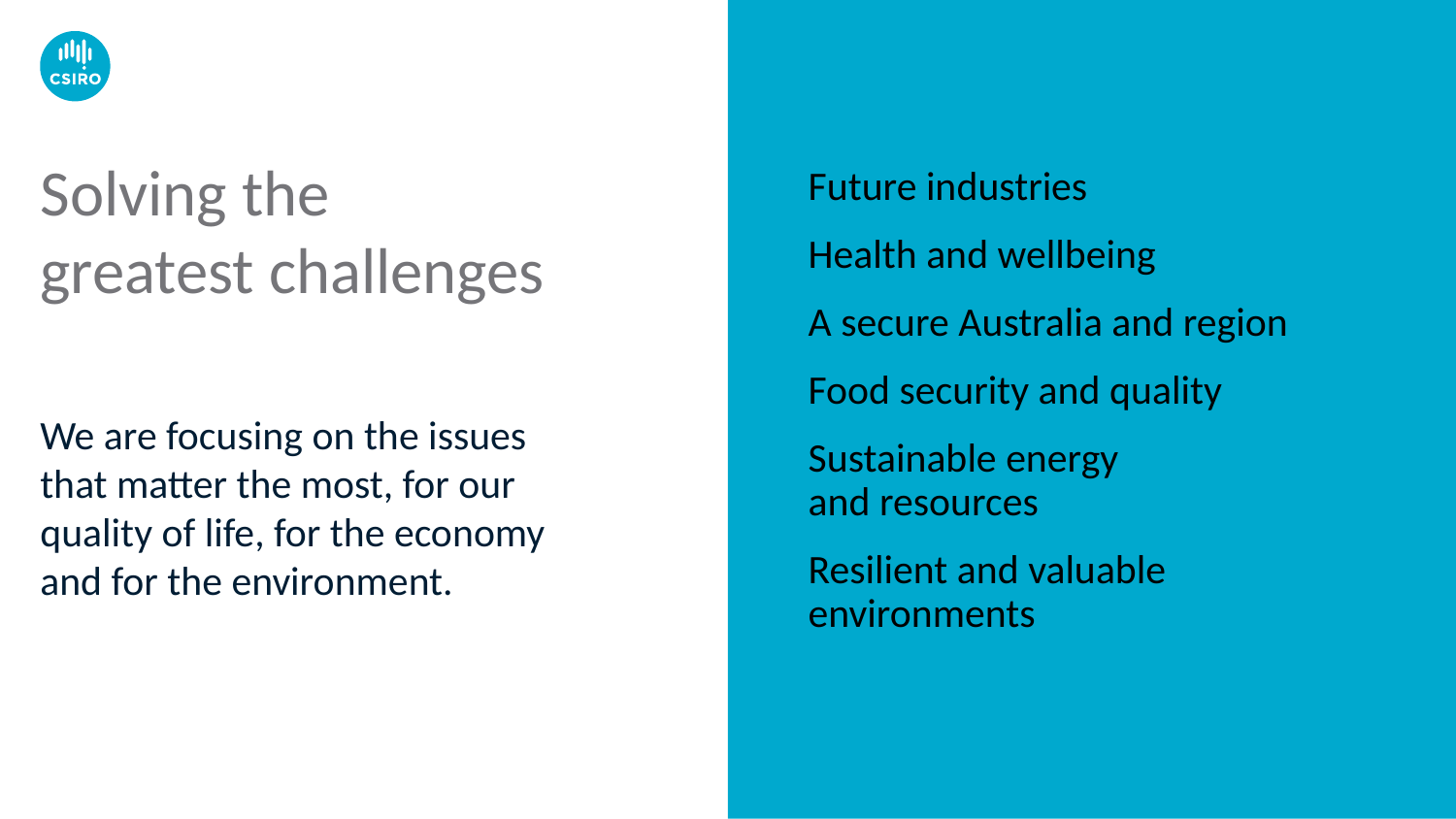

# Solving the greatest challenges
Future industries
Health and wellbeing
A secure Australia and region
Food security and quality
Sustainable energy
and resources
Resilient and valuable environments
We are focusing on the issues that matter the most, for our quality of life, for the economy and for the environment.